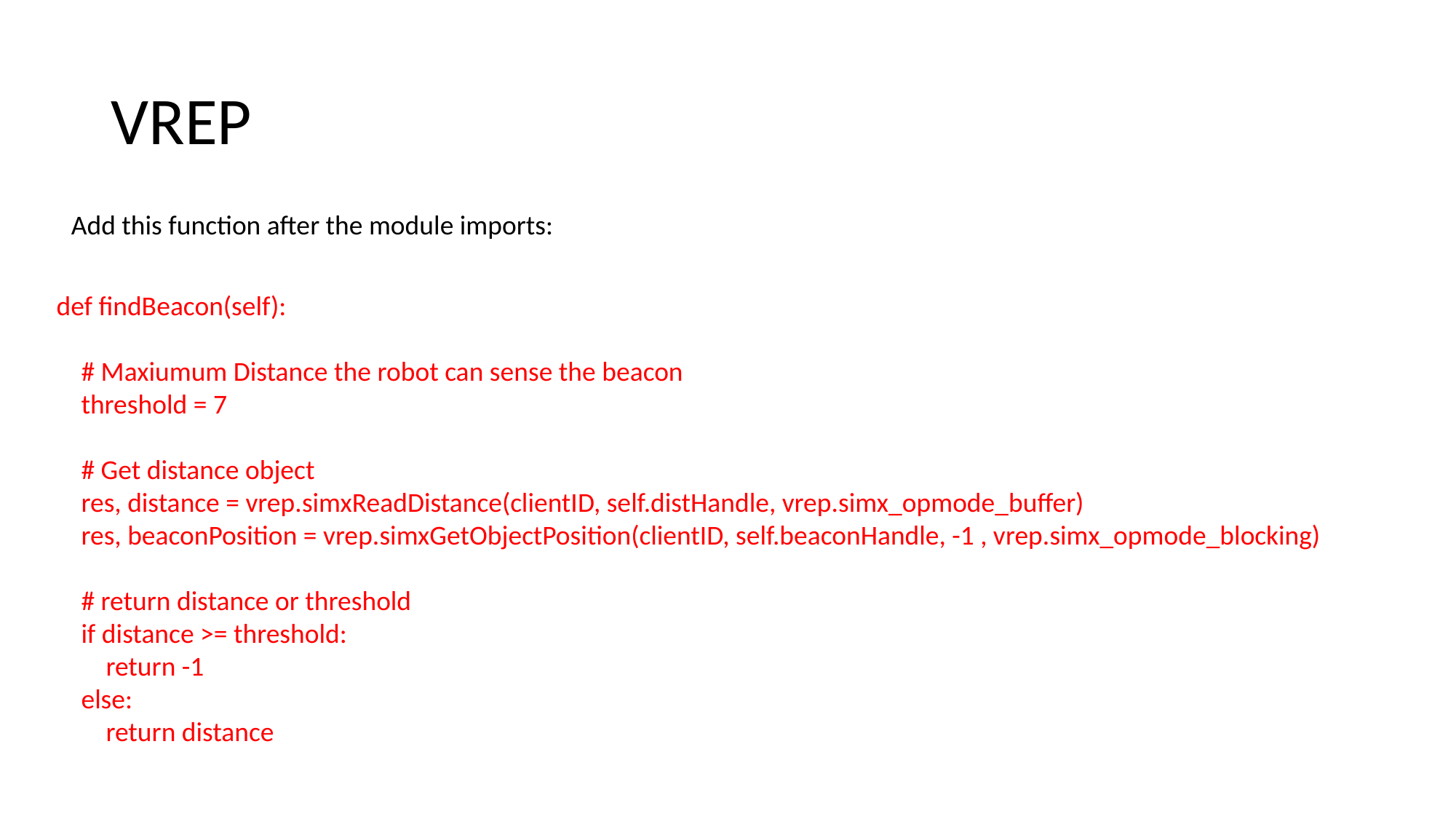

# VREP
Add this function after the module imports:
def findBeacon(self):

    # Maxiumum Distance the robot can sense the beacon
    threshold = 7

    # Get distance object
    res, distance = vrep.simxReadDistance(clientID, self.distHandle, vrep.simx_opmode_buffer)
    res, beaconPosition = vrep.simxGetObjectPosition(clientID, self.beaconHandle, -1 , vrep.simx_opmode_blocking)

    # return distance or threshold
    if distance >= threshold:
        return -1
    else:
        return distance